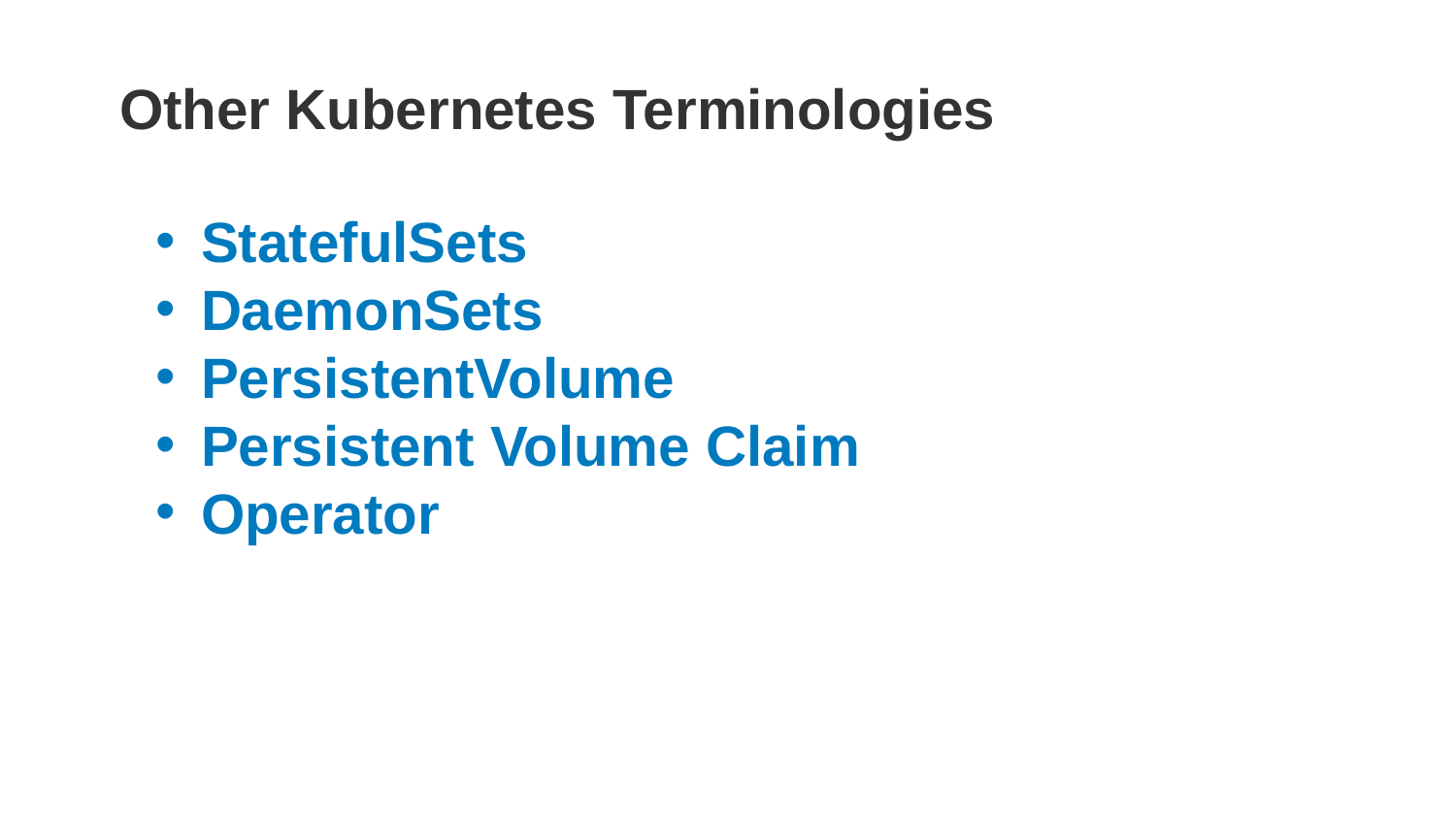

Other Kubernetes Terminologies
StatefulSets
DaemonSets
PersistentVolume
Persistent Volume Claim
Operator